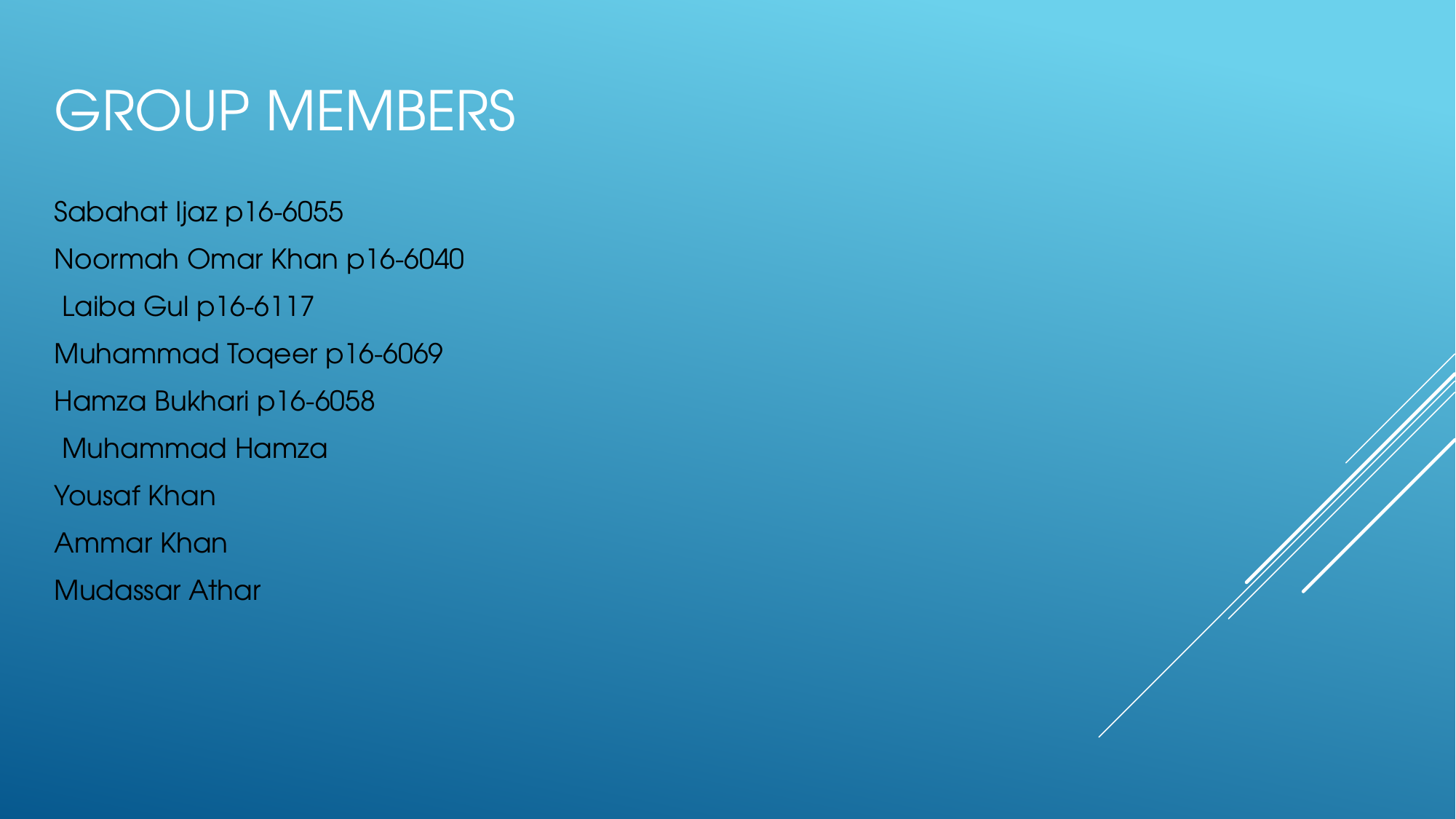

# Group Members
Sabahat Ijaz p16-6055
Noormah Omar Khan p16-6040
 Laiba Gul p16-6117
Muhammad Toqeer p16-6069
Hamza Bukhari p16-6058
 Muhammad Hamza
Yousaf Khan
Ammar Khan
Mudassar Athar